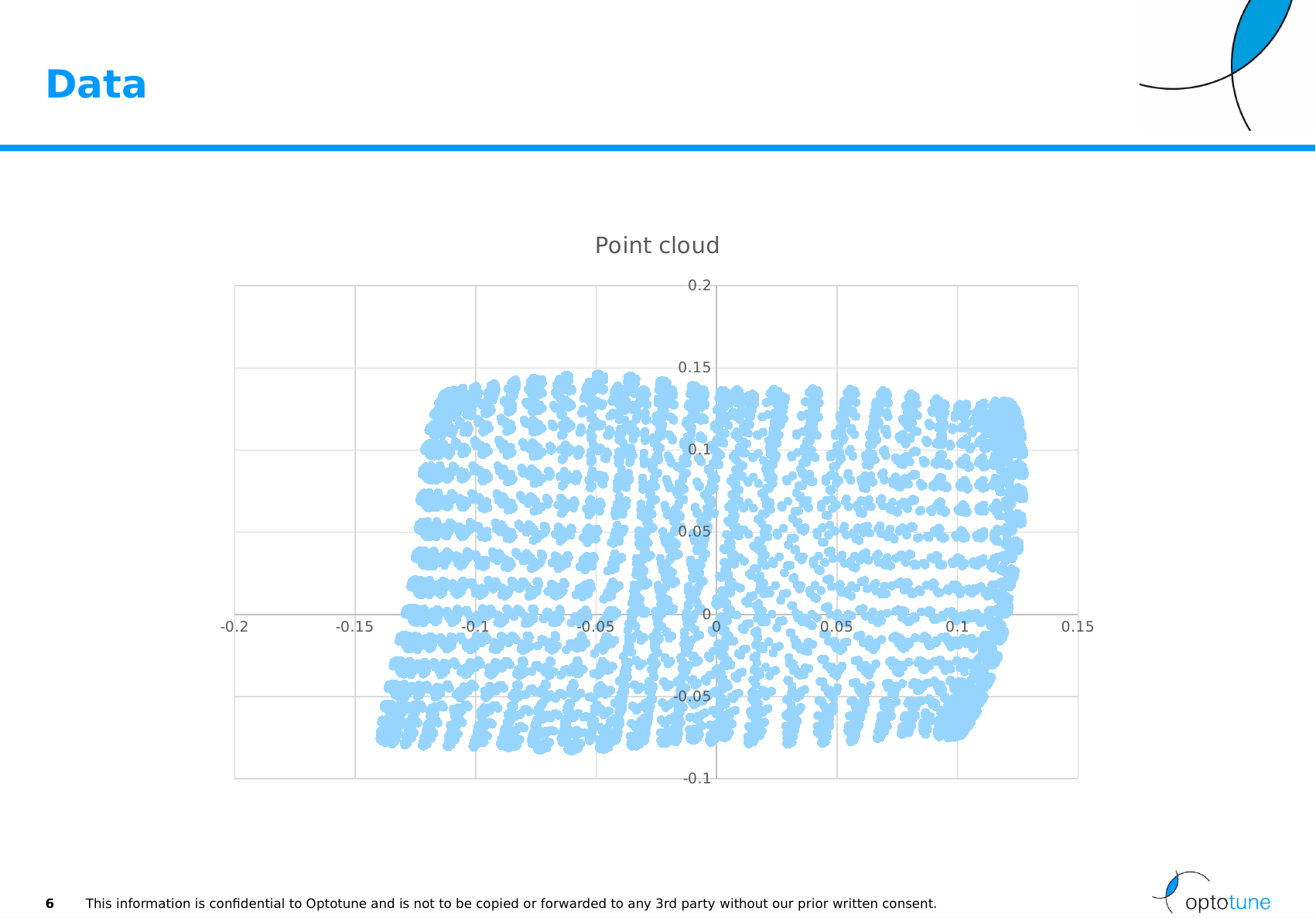

# Data

### Chart: Point cloud

| Category |  |
|---|---|
6